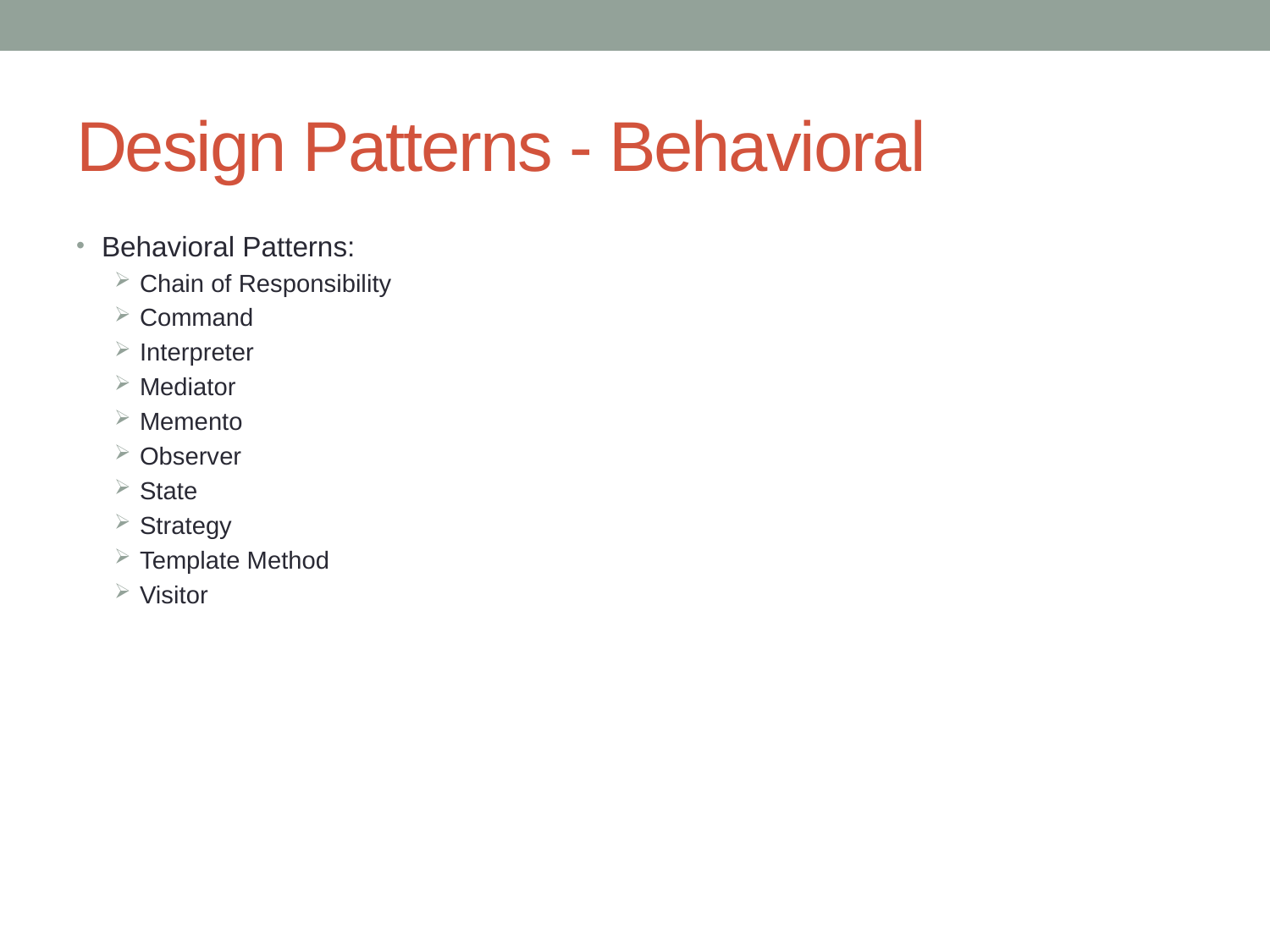

# Design Patterns - Behavioral
Behavioral Patterns:
Chain of Responsibility
Command
Interpreter
Mediator
Memento
Observer
State
Strategy
Template Method
Visitor